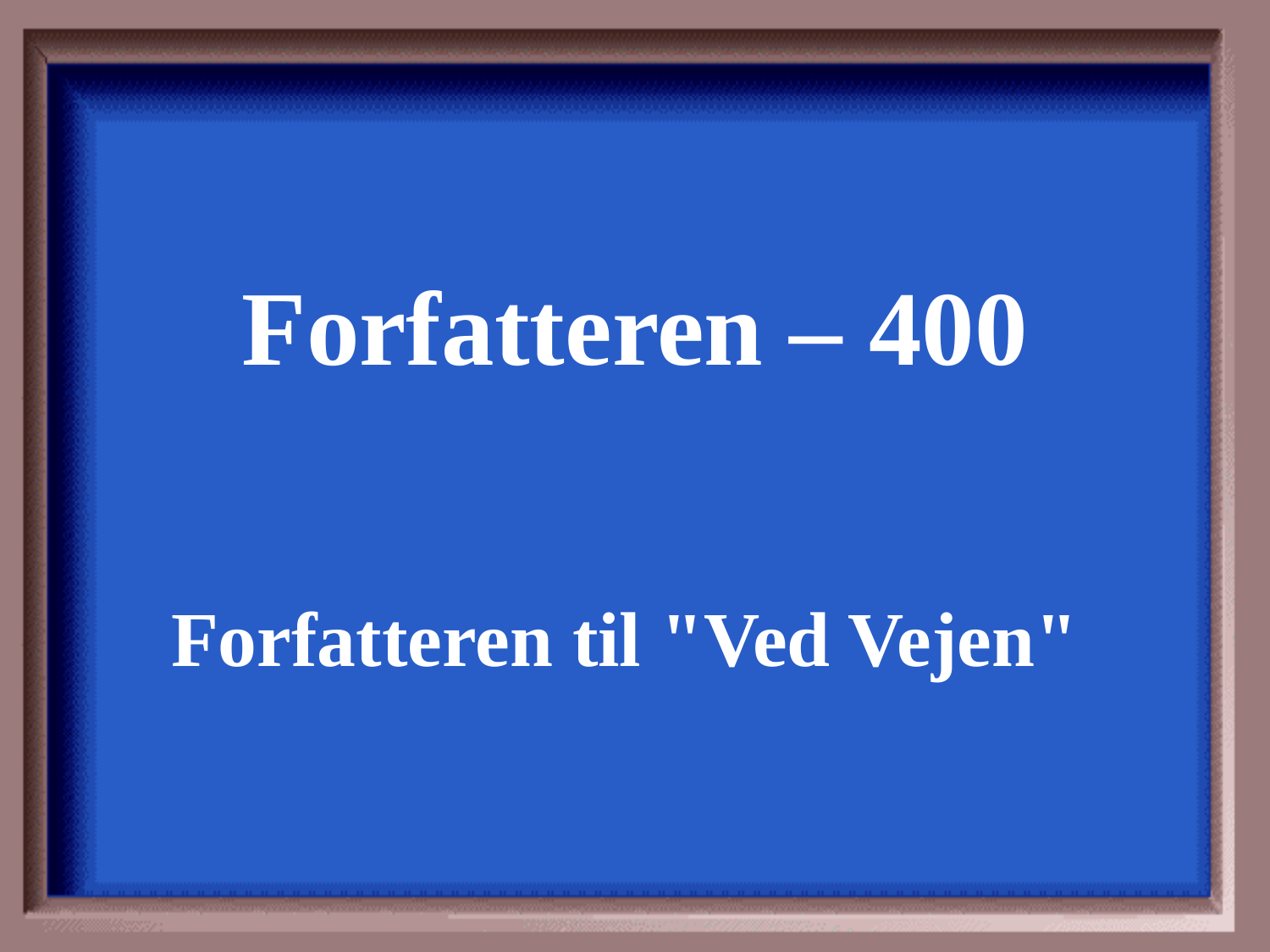

Forfatteren – 400
Forfatteren til "Ved Vejen"